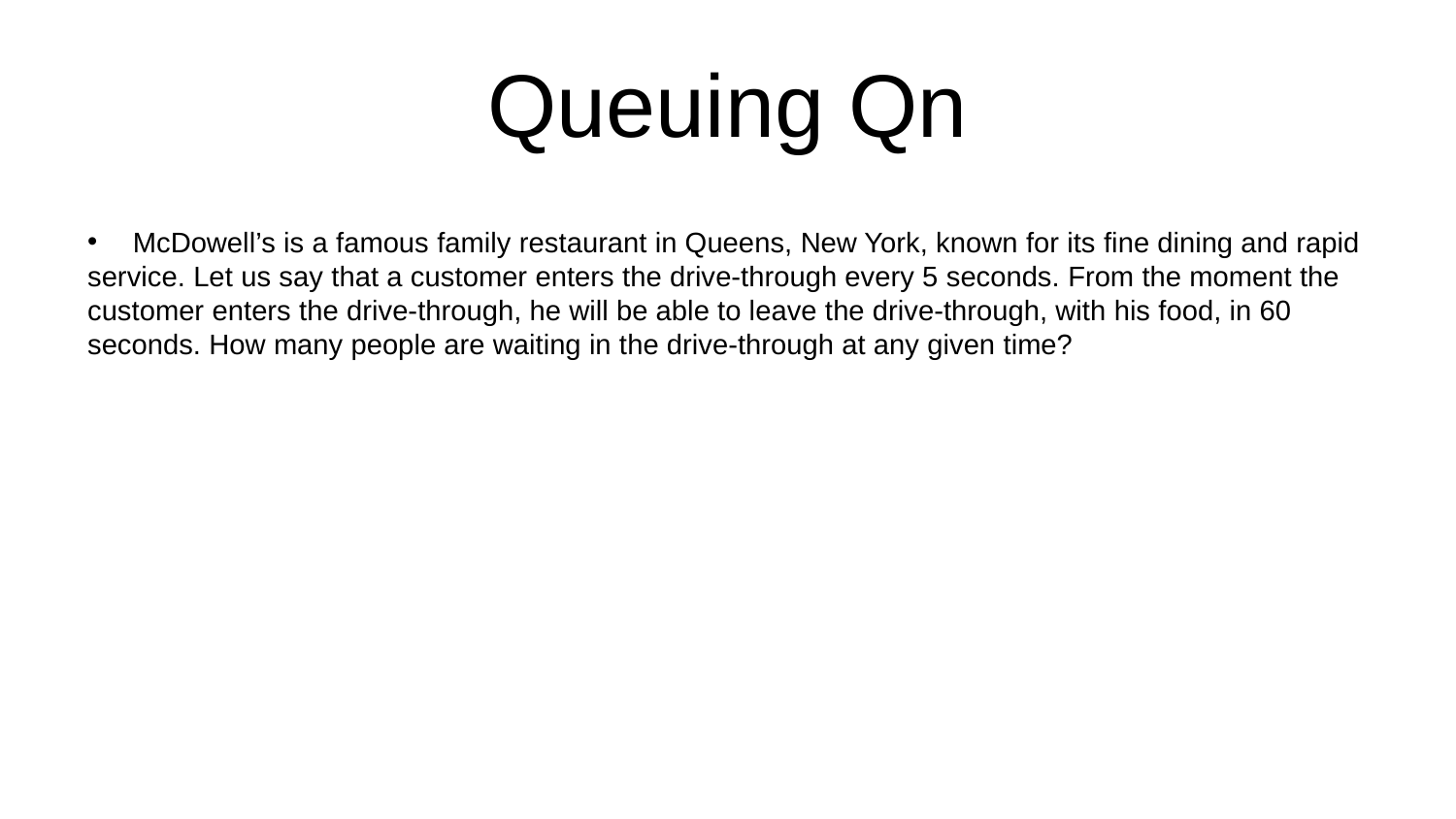

# Queuing Qn
McDowell’s is a famous family restaurant in Queens, New York, known for its fine dining and rapid
service. Let us say that a customer enters the drive-through every 5 seconds. From the moment the
customer enters the drive-through, he will be able to leave the drive-through, with his food, in 60 seconds. How many people are waiting in the drive-through at any given time?